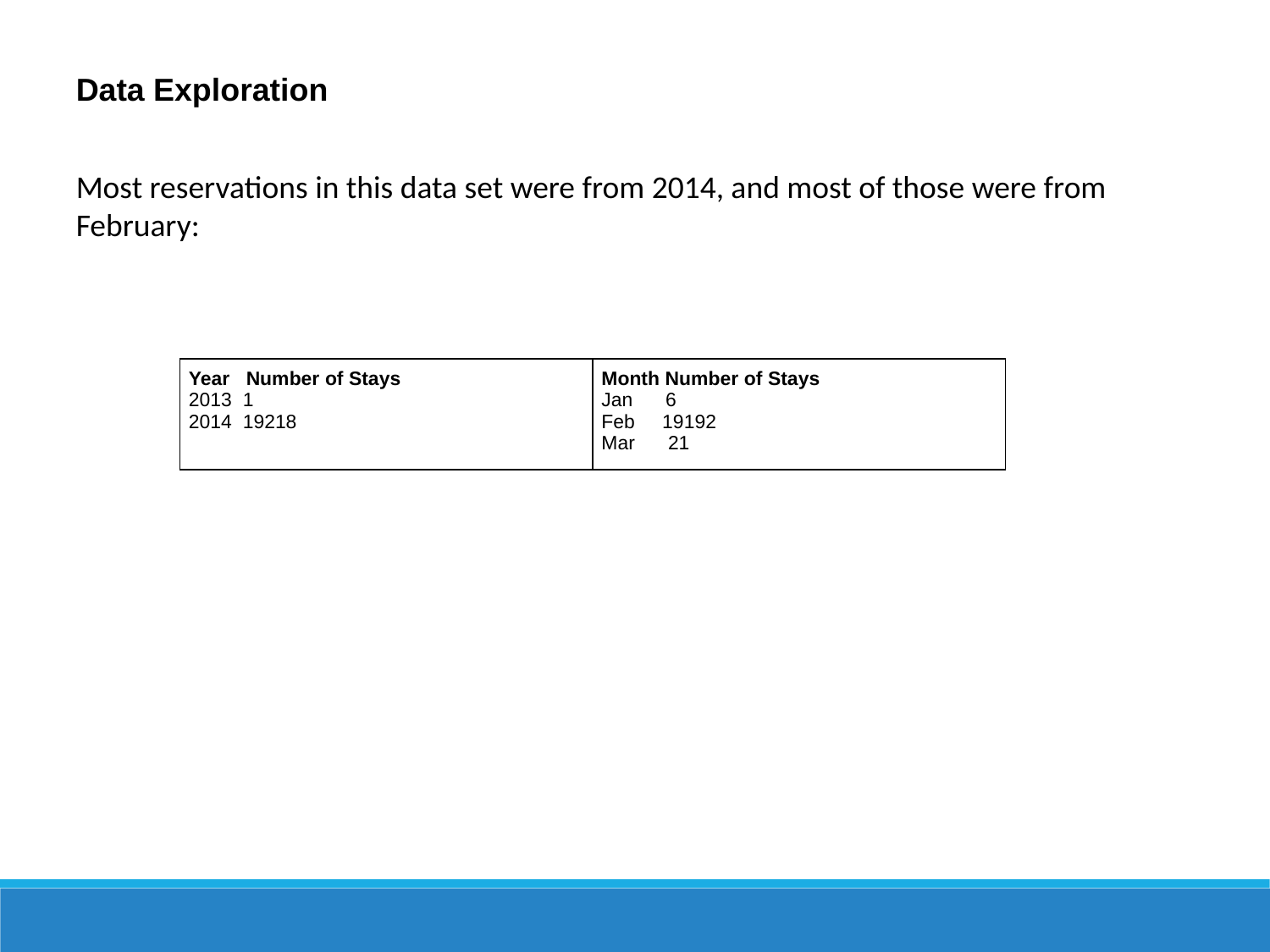

Data Exploration

Most reservations in this data set were from 2014, and most of those were from February:

| Year   Number of Stays 2013  1 2014  19218 | Month Number of Stays Jan      6 Feb     19192 Mar      21 |
| --- | --- |